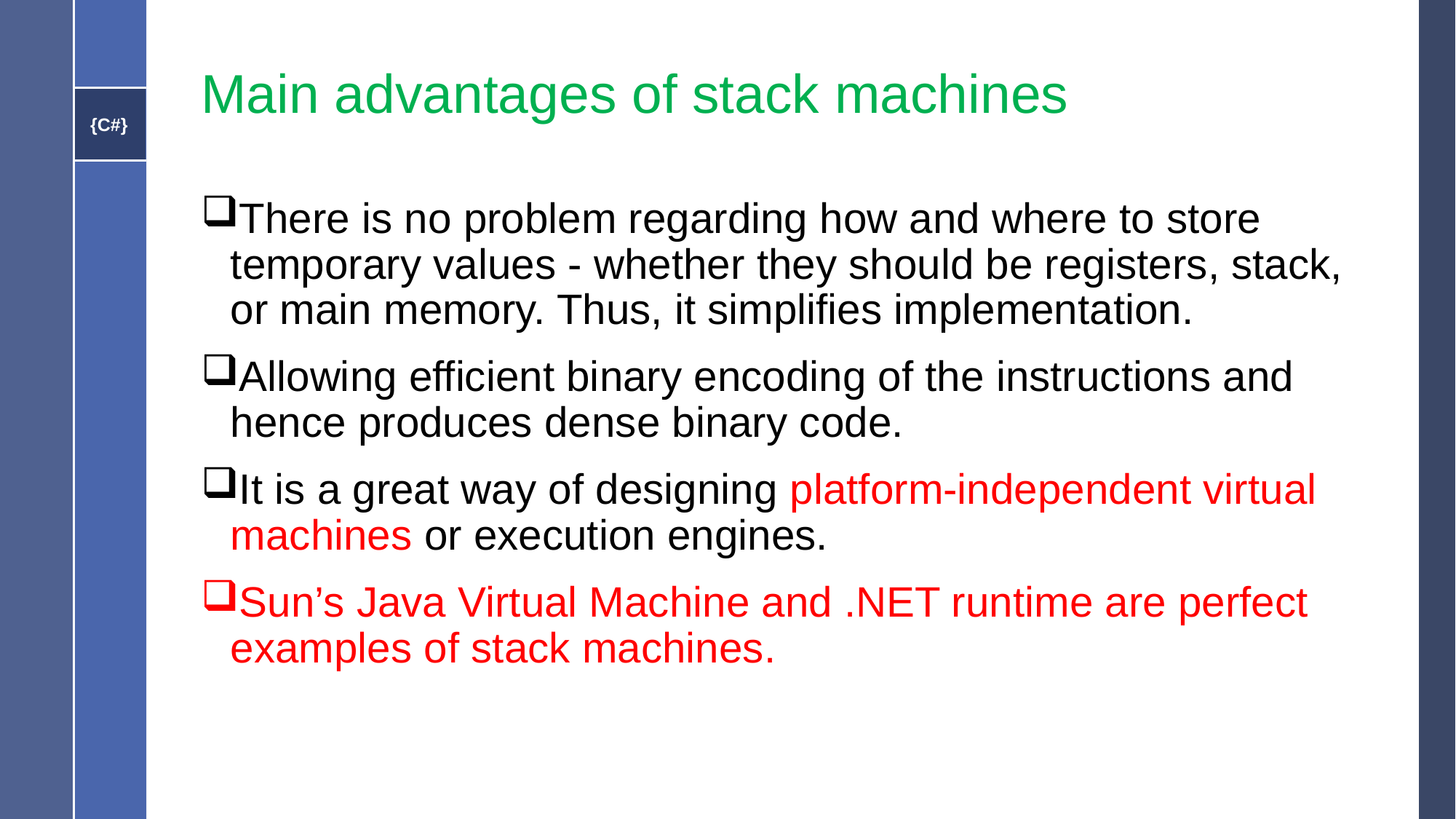

# Main advantages of stack machines
There is no problem regarding how and where to store temporary values - whether they should be registers, stack, or main memory. Thus, it simplifies implementation.
Allowing efficient binary encoding of the instructions and hence produces dense binary code.
It is a great way of designing platform-independent virtual machines or execution engines.
Sun’s Java Virtual Machine and .NET runtime are perfect examples of stack machines.